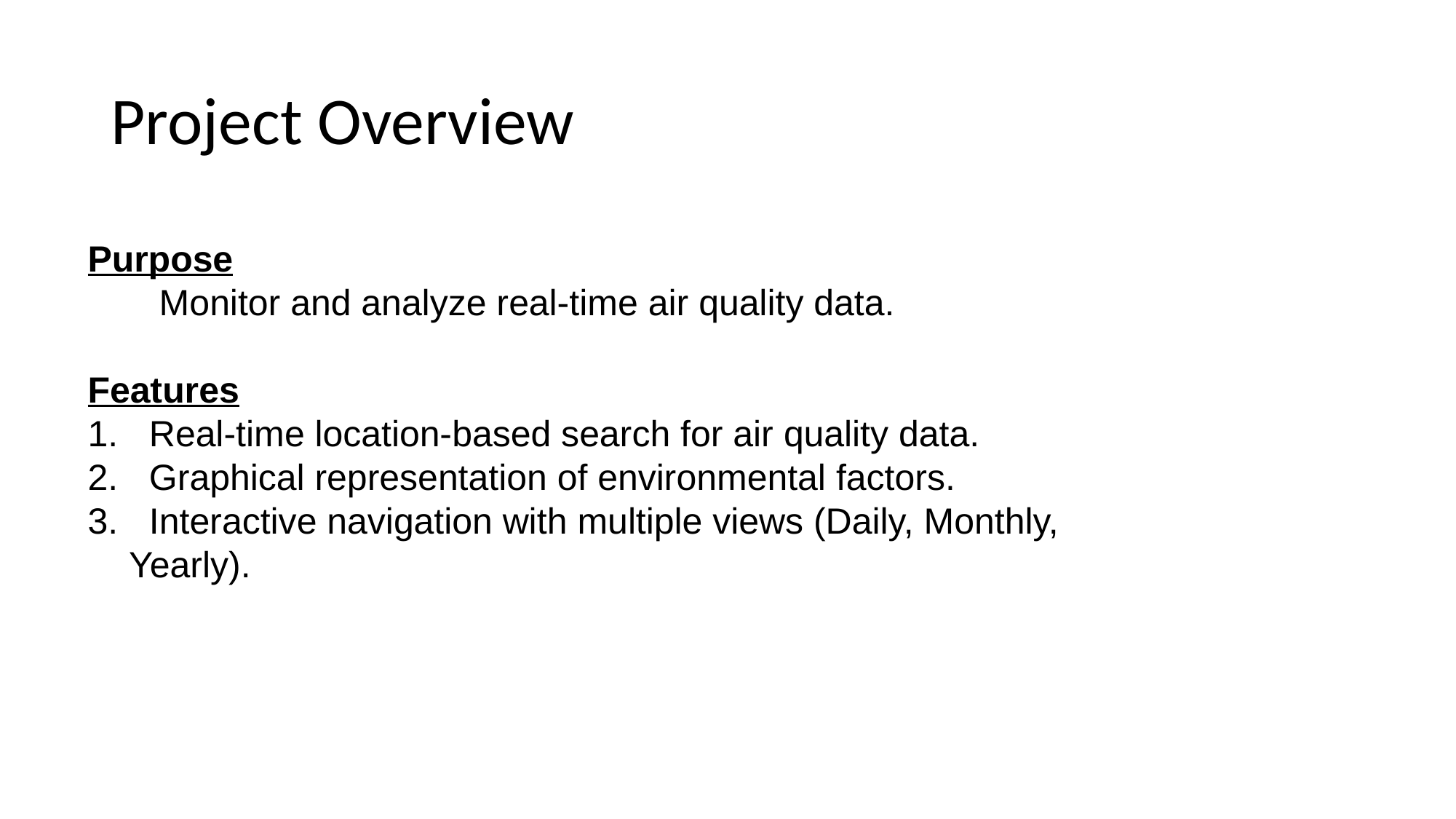

# Project Overview
Purpose
       Monitor and analyze real-time air quality data.

Features
  Real-time location-based search for air quality data.
  Graphical representation of environmental factors.
  Interactive navigation with multiple views (Daily, Monthly, Yearly).